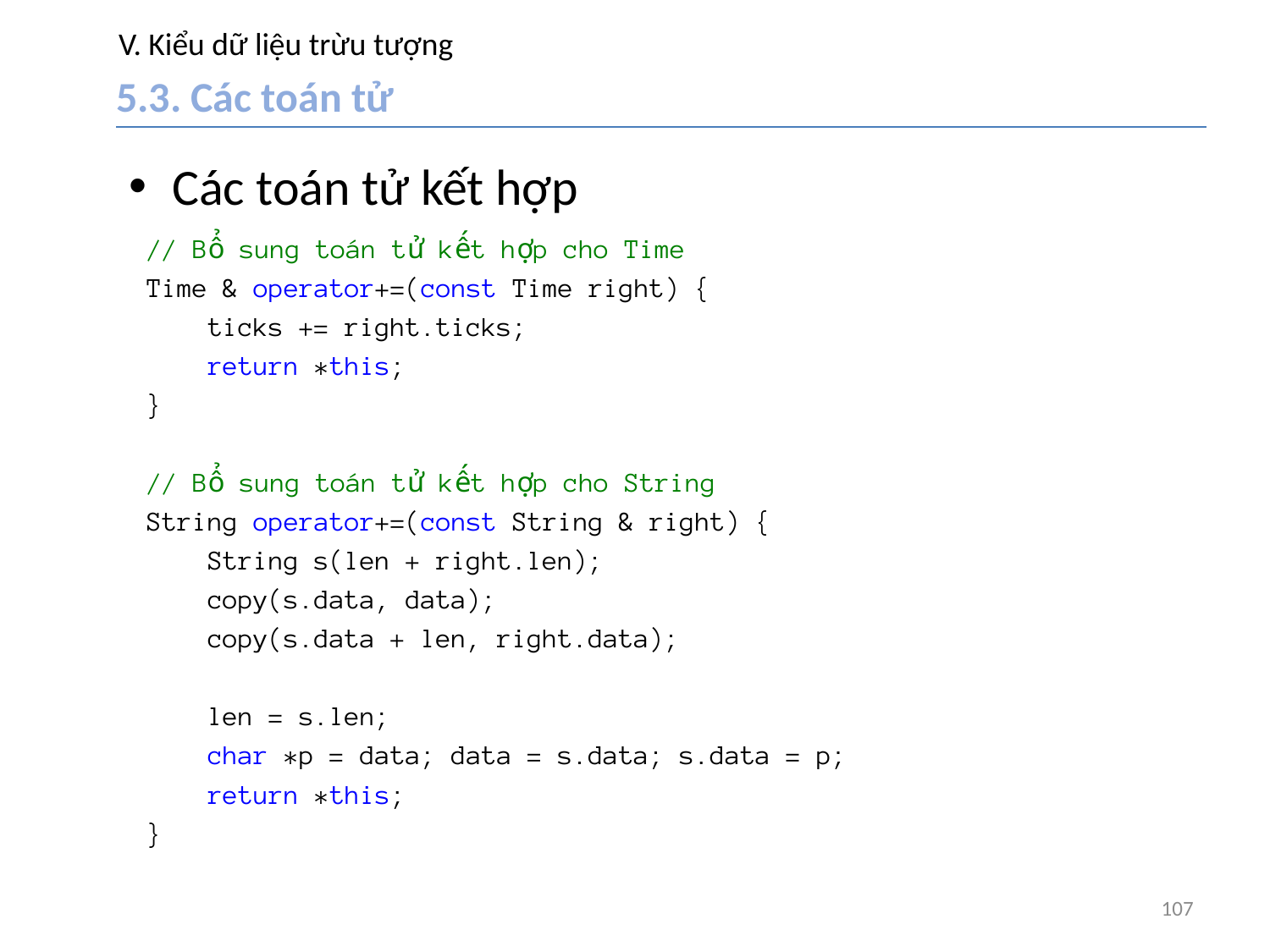

# V. Kiểu dữ liệu trừu tượng
5.3. Các toán tử
Các toán tử kết hợp
// Bổ sung toán tử kết hợp cho Time
Time & operator+=(const Time right) {
    ticks += right.ticks;
    return *this;
}

// Bổ sung toán tử kết hợp cho String
String operator+=(const String & right) {
    String s(len + right.len);
    copy(s.data, data);
    copy(s.data + len, right.data);

    len = s.len;
    char *p = data; data = s.data; s.data = p;
    return *this;
}

107